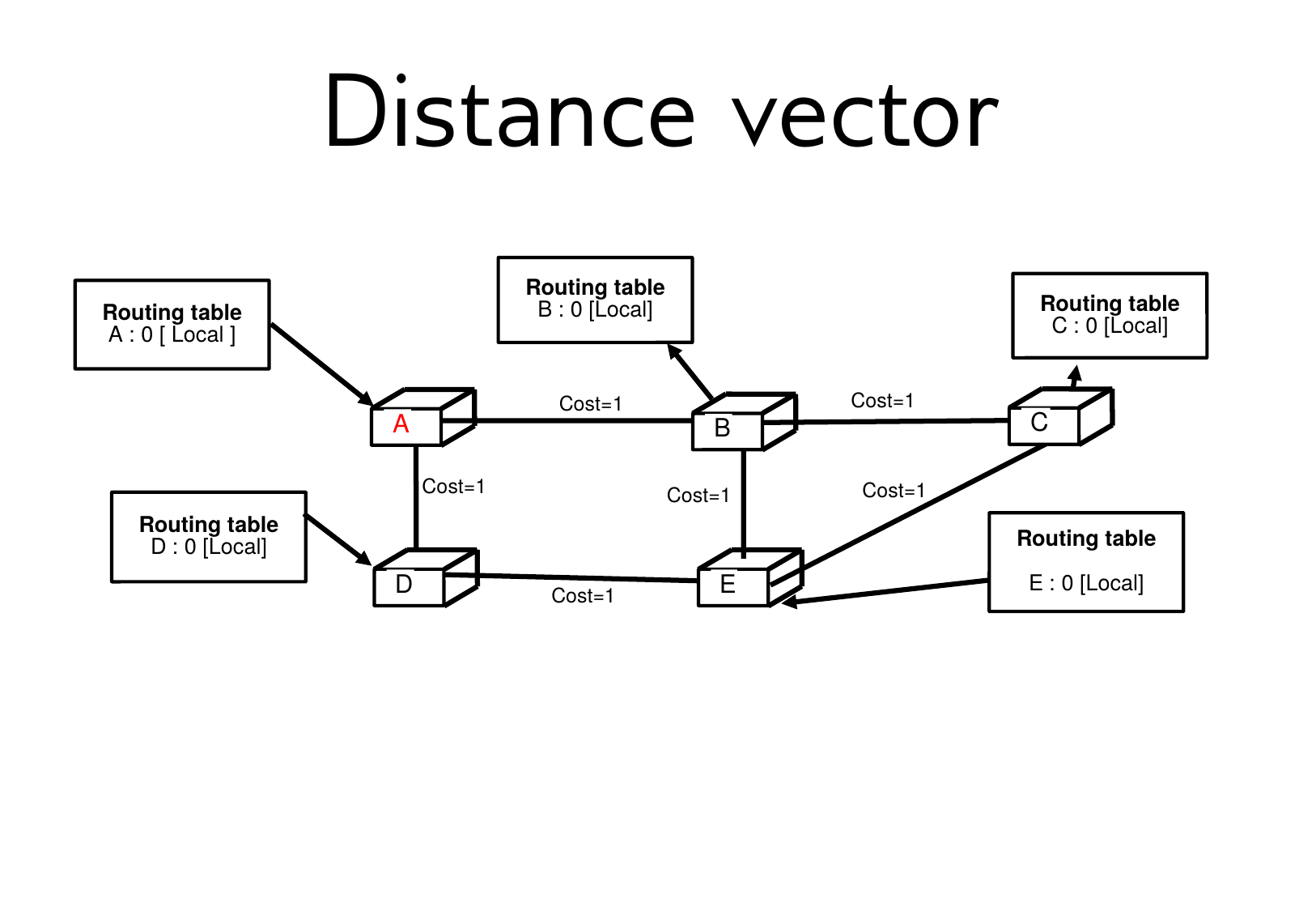

# Distance vector

Routing table
B : 0 [Local]

Routing table
C : 0 [Local]

Routing table
A : 0 [ Local ]

 C

 A

Cost=1

 B

Cost=1
C

Cost=1
Cost=1

Cost=1

Routing table
D : 0 [Local]

Routing table

E : 0 [Local]

 D

 E

D
E

Cost=1